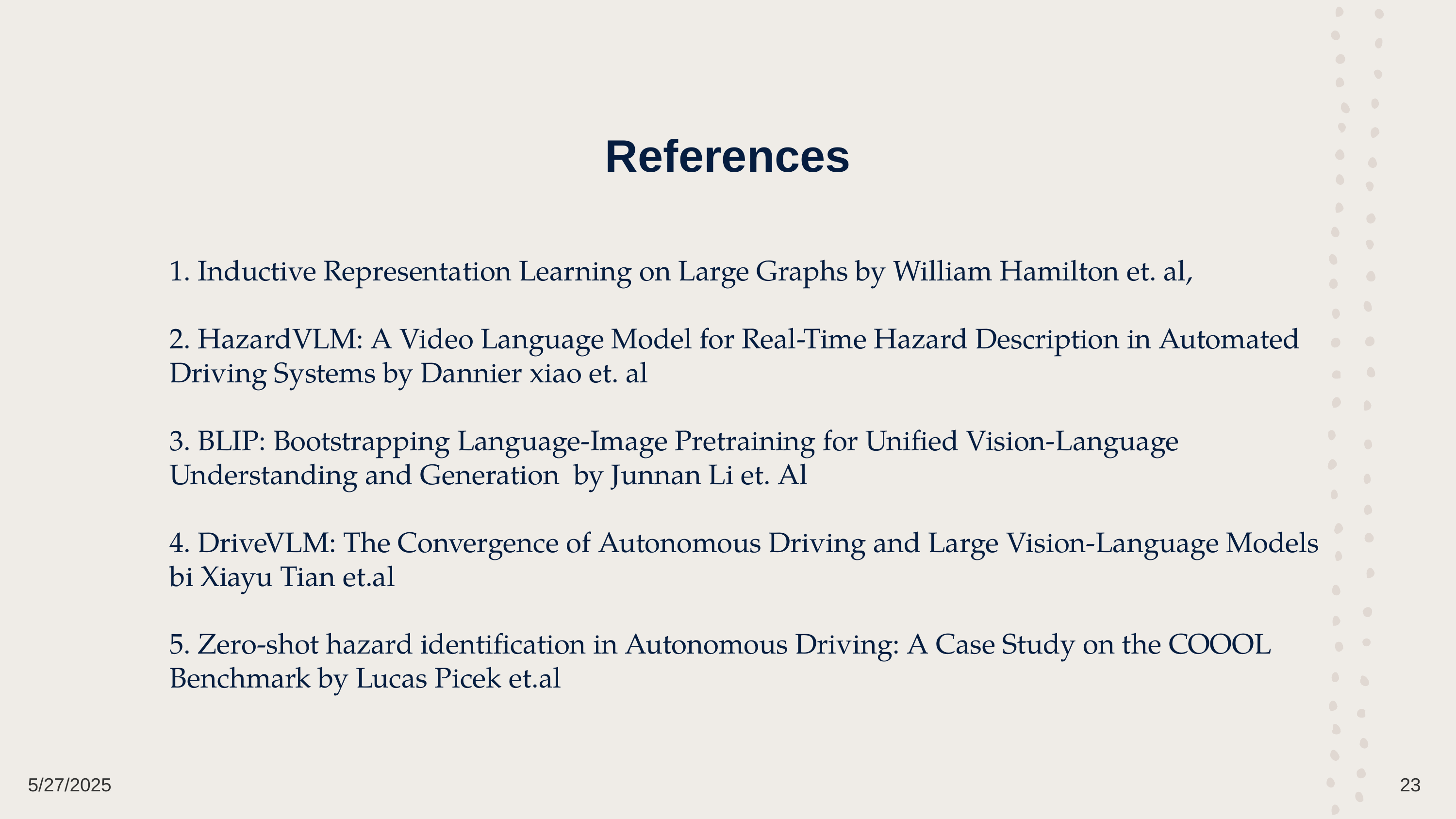

References
1. Inductive Representation Learning on Large Graphs by William Hamilton et. al,

2. HazardVLM: A Video Language Model for Real-Time Hazard Description in Automated Driving Systems by Dannier xiao et. al

3. BLIP: Bootstrapping Language-Image Pretraining for Unified Vision-Language Understanding and Generation  by Junnan Li et. Al

4. DriveVLM: The Convergence of Autonomous Driving and Large Vision-Language Models bi Xiayu Tian et.al

5. Zero-shot hazard identification in Autonomous Driving: A Case Study on the COOOL Benchmark by Lucas Picek et.al
5/27/2025
23